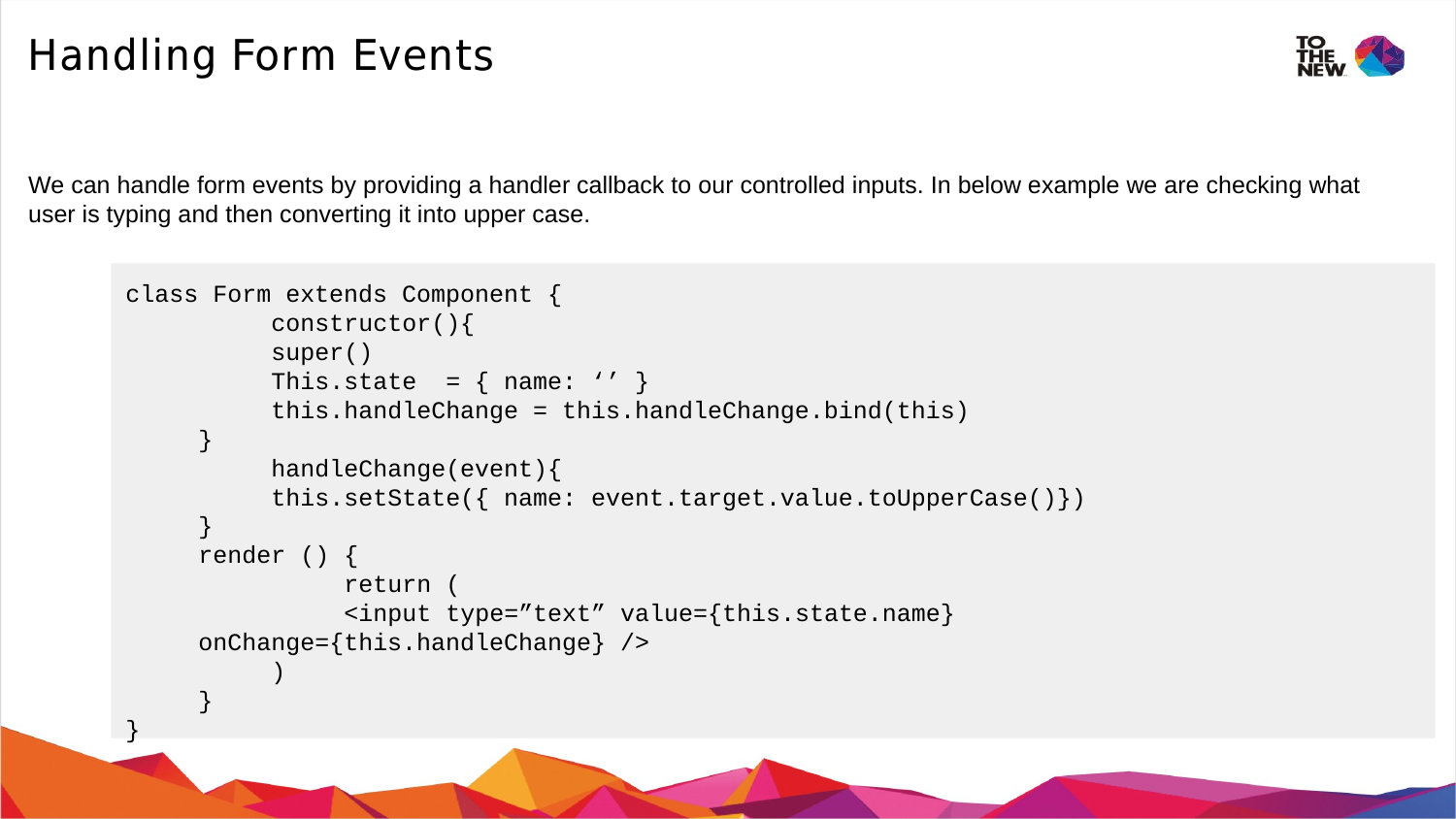

# Handling Form Events
We can handle form events by providing a handler callback to our controlled inputs. In below example we are checking what user is typing and then converting it into upper case.

class Form extends Component {
	constructor(){
	super()
	This.state  = { name: ‘’ }
	this.handleChange = this.handleChange.bind(this)
}
	handleChange(event){
	this.setState({ name: event.target.value.toUpperCase()})
}
render () {
	return (
	<input type=”text” value={this.state.name} onChange={this.handleChange} />
)
}
}